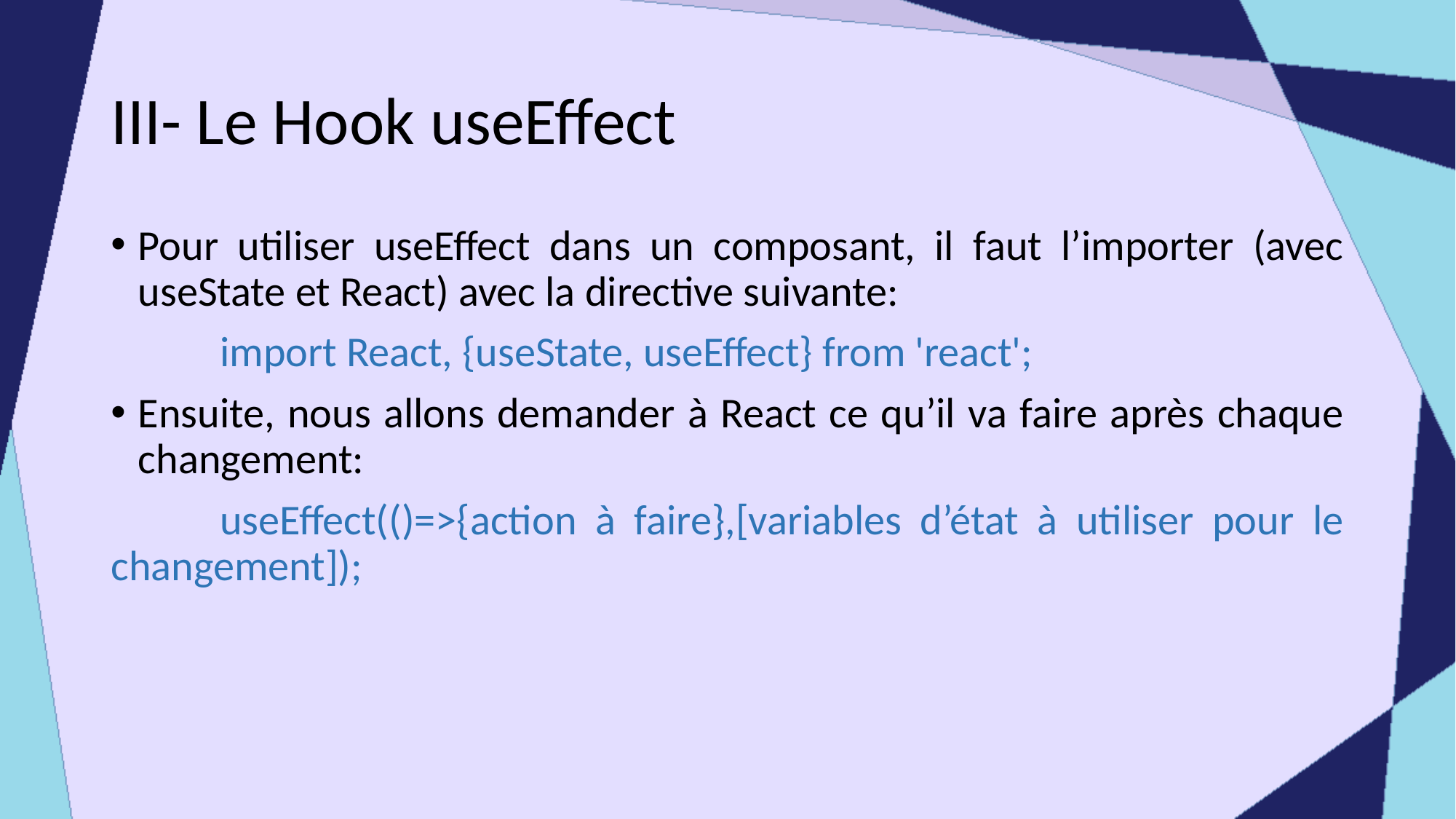

# III- Le Hook useEffect
Pour utiliser useEffect dans un composant, il faut l’importer (avec useState et React) avec la directive suivante:
	import React, {useState, useEffect} from 'react';
Ensuite, nous allons demander à React ce qu’il va faire après chaque changement:
	useEffect(()=>{action à faire},[variables d’état à utiliser pour le changement]);